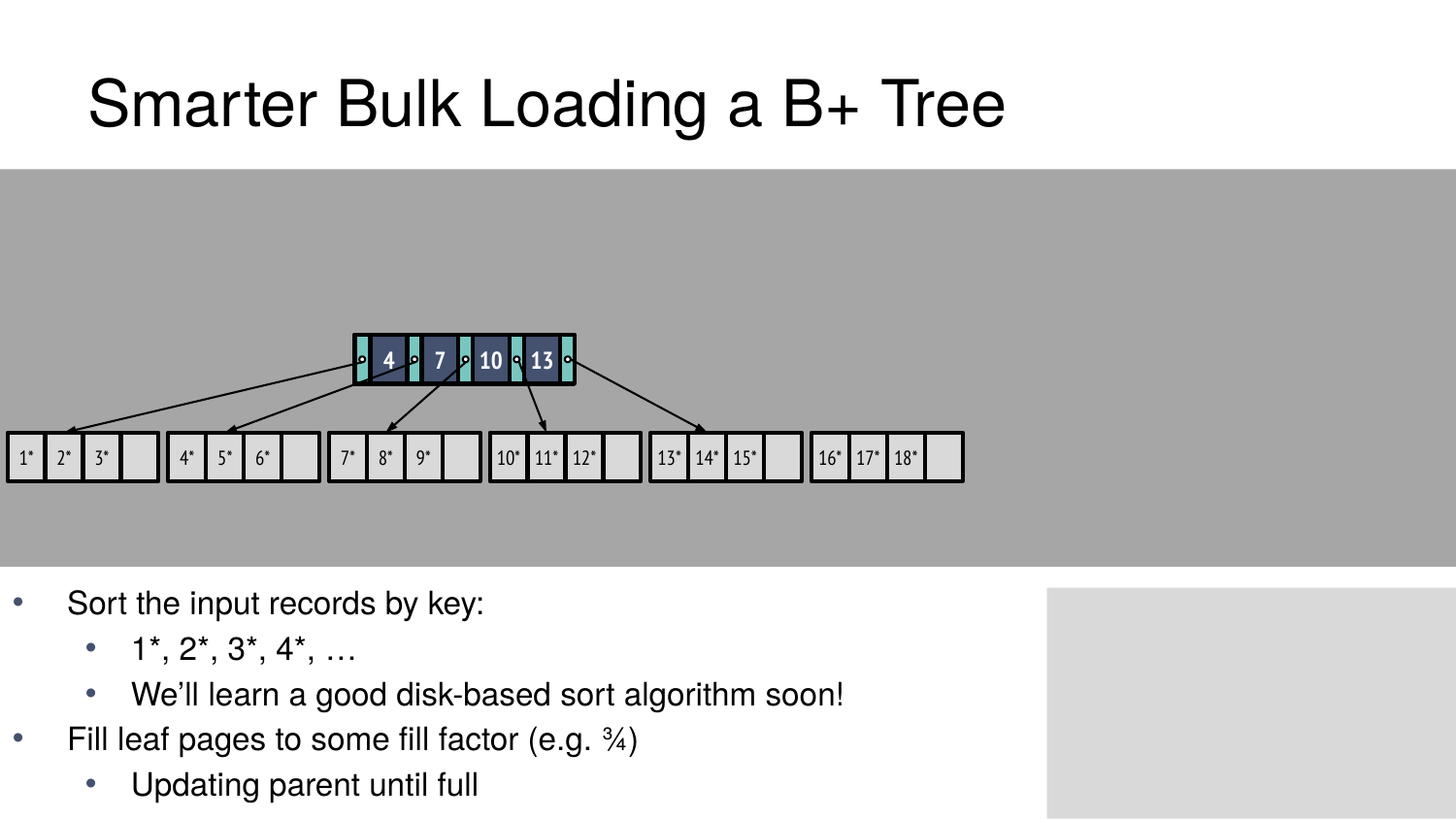

# Smarter Bulk Loading a B+ Tree

4

7

10

13

4

7

10

13

1*
2*
3*

4*
5*
6*

7*
8*
9*

10*
11*
12*

13*
14*
15*

16
16*
17*
18*

Sort the input records by key:
1*, 2*, 3*, 4*, …
We’ll learn a good disk-based sort algorithm soon!
Fill leaf pages to some fill factor (e.g. ¾)
Updating parent until full